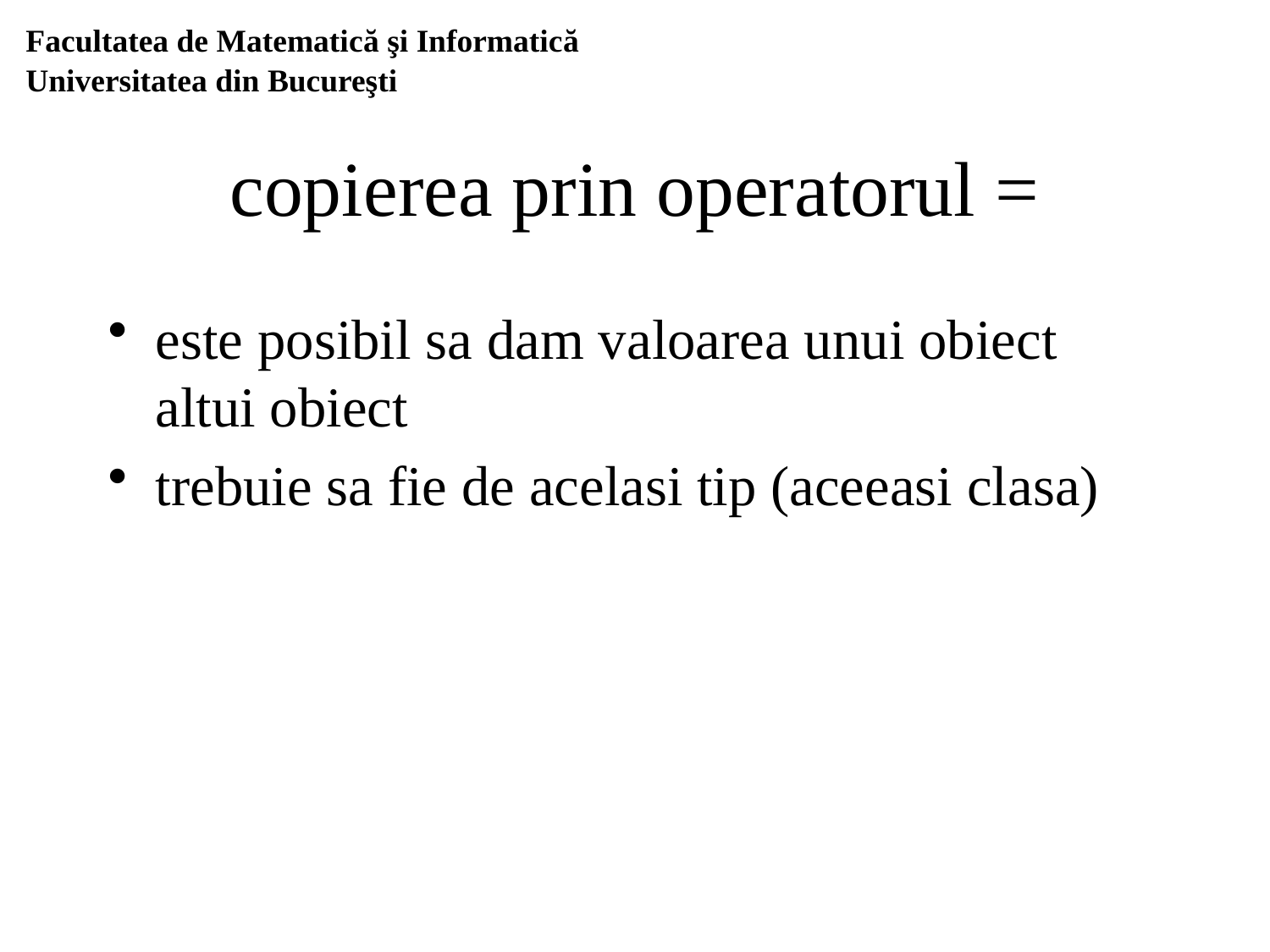

Facultatea de Matematică şi Informatică Universitatea din Bucureşti
# copierea prin operatorul =
este posibil sa dam valoarea unui obiect altui obiect
trebuie sa fie de acelasi tip (aceeasi clasa)